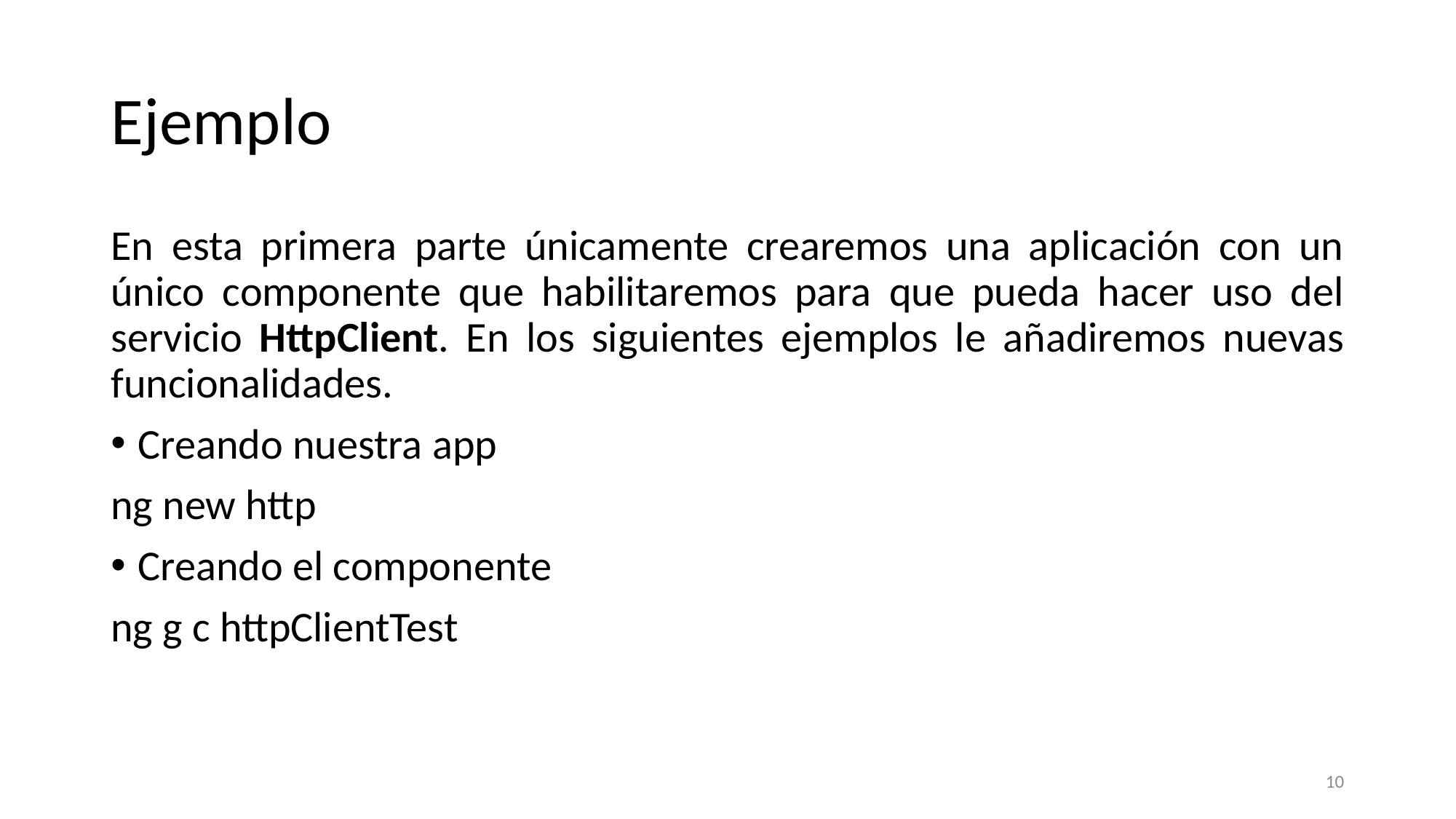

# Ejemplo
En esta primera parte únicamente crearemos una aplicación con un único componente que habilitaremos para que pueda hacer uso del servicio HttpClient. En los siguientes ejemplos le añadiremos nuevas funcionalidades.
Creando nuestra app
ng new http
Creando el componente
ng g c httpClientTest

10